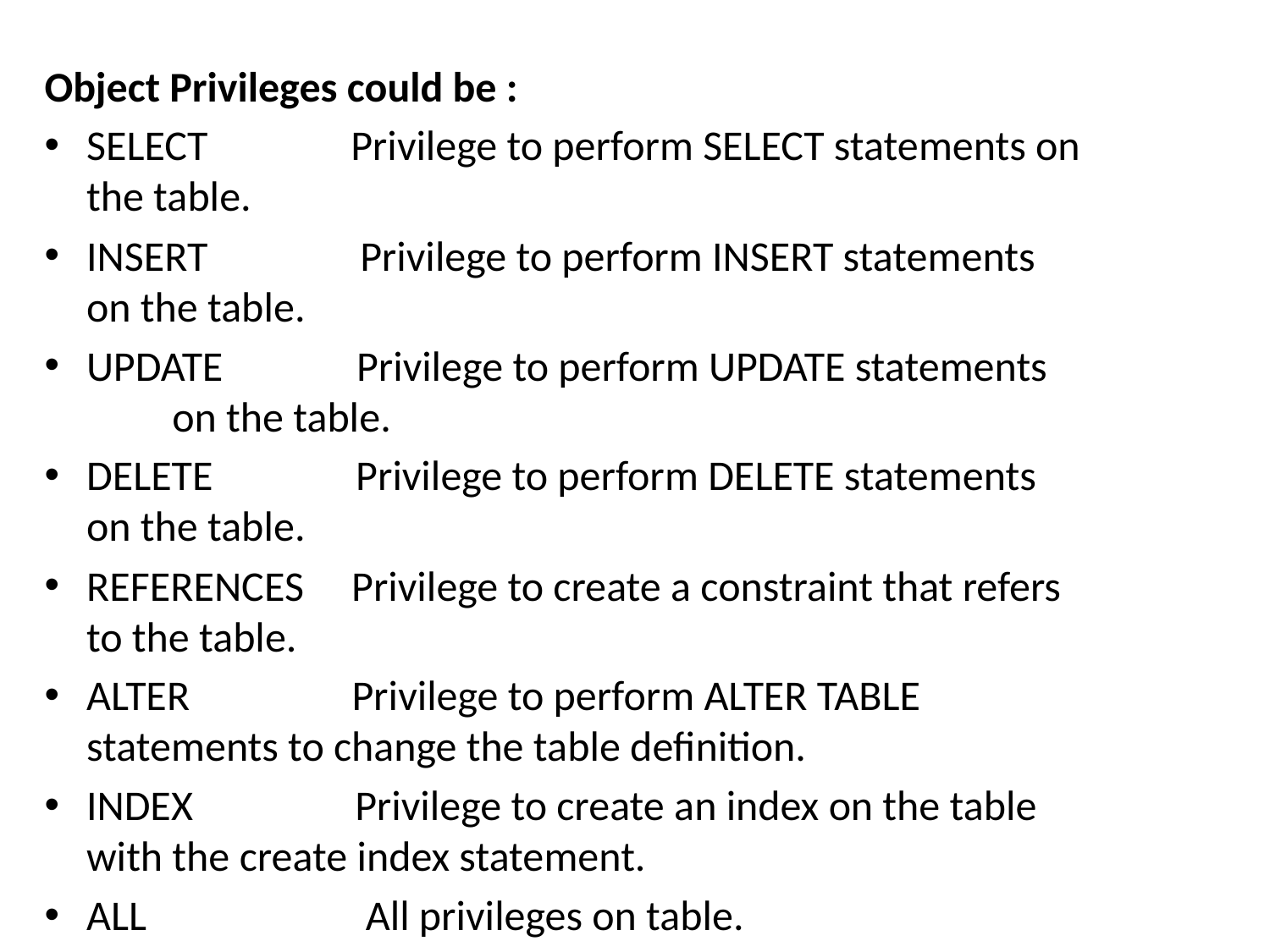

Object Privileges could be :
SELECT               Privilege to perform SELECT statements on 		         the table.
INSERT                Privilege to perform INSERT statements 			         on the table.
UPDATE              Privilege to perform UPDATE statements 		         	         on the table.
DELETE               Privilege to perform DELETE statements 			         on the table.
REFERENCES     Privilege to create a constraint that refers 		         to the table.
ALTER                 Privilege to perform ALTER TABLE 				         statements to change the table definition.
INDEX                 Privilege to create an index on the table 			         with the create index statement.
ALL                       All privileges on table.